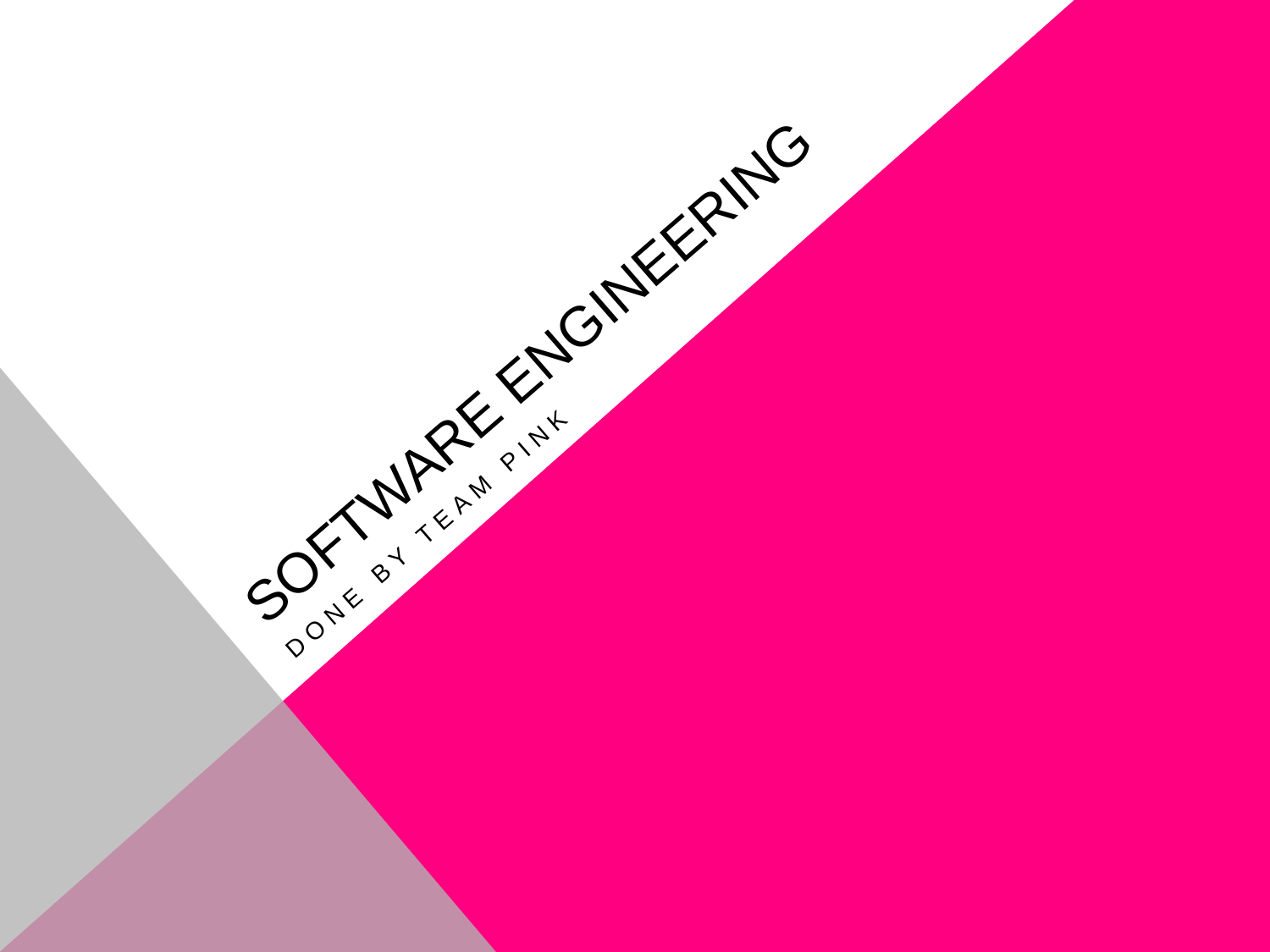

# Software Engineering
Done by Team pink